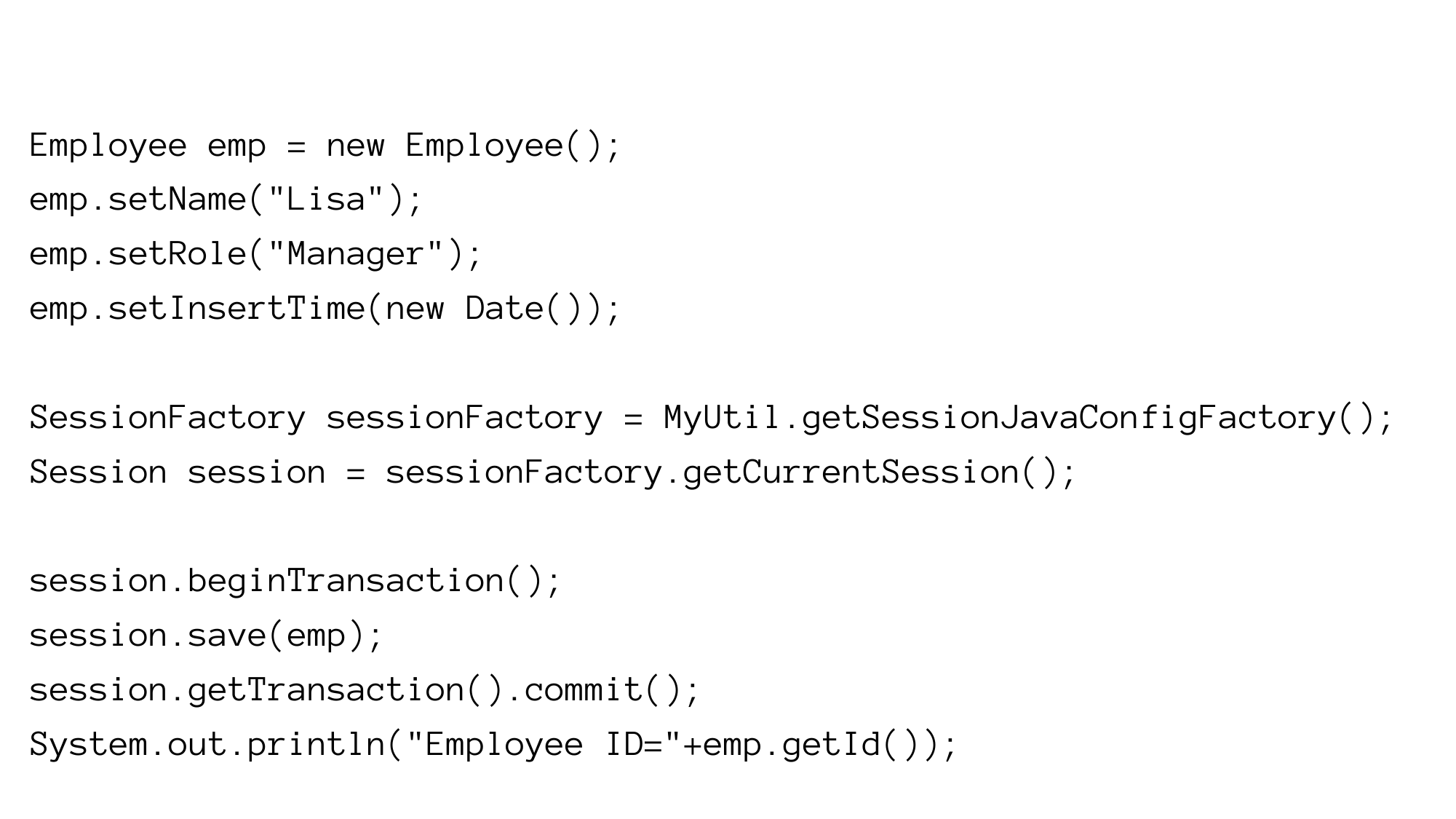

Employee emp = new Employee();
emp.setName("Lisa");
emp.setRole("Manager");
emp.setInsertTime(new Date());

SessionFactory sessionFactory = MyUtil.getSessionJavaConfigFactory();
Session session = sessionFactory.getCurrentSession();

session.beginTransaction();
session.save(emp);
session.getTransaction().commit();
System.out.println("Employee ID="+emp.getId());